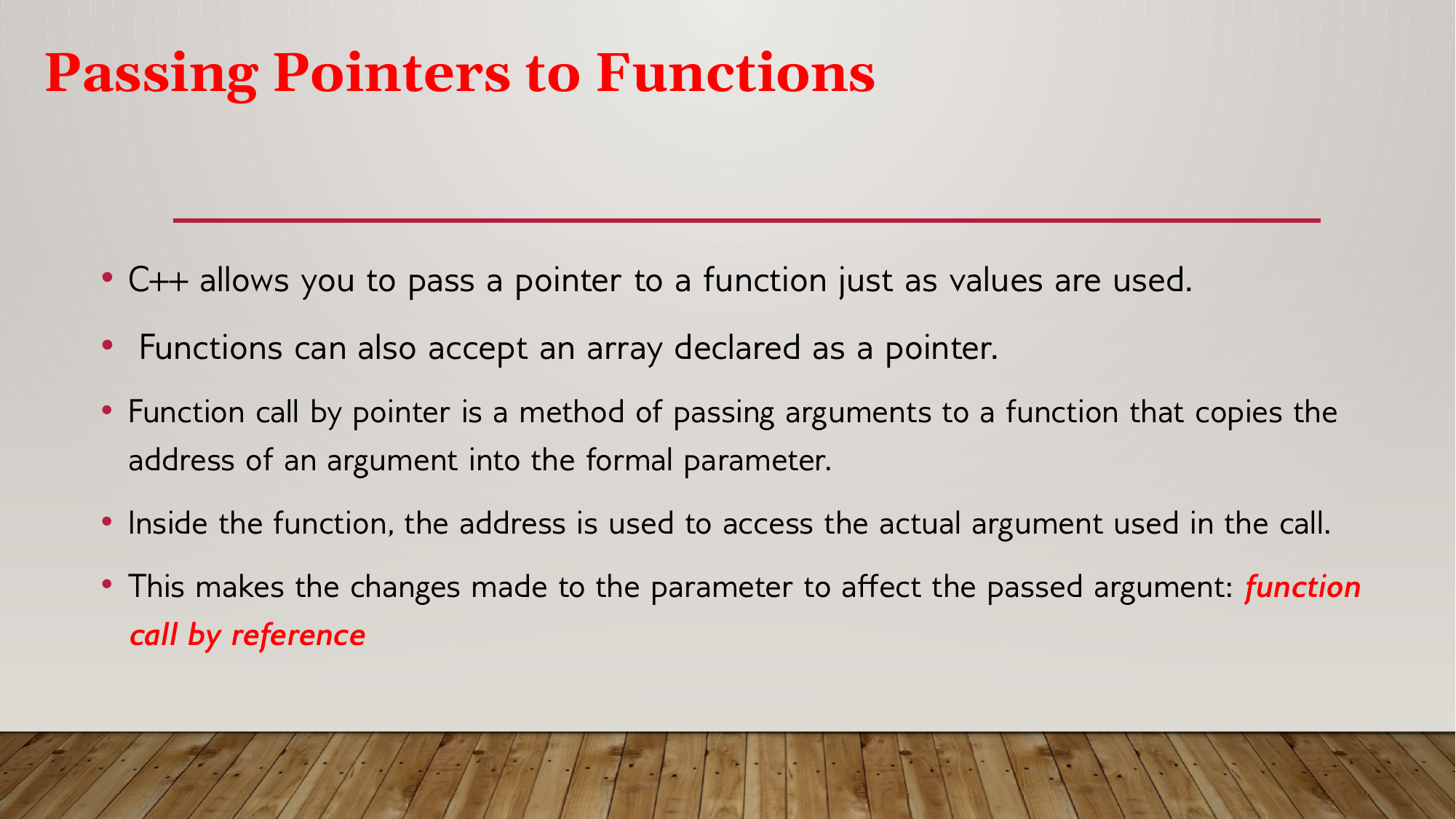

# Passing Pointers to Functions

C++ allows you to pass a pointer to a function just as values are used.
 Functions can also accept an array declared as a pointer.
Function call by pointer is a method of passing arguments to a function that copies the address of an argument into the formal parameter.
Inside the function, the address is used to access the actual argument used in the call.
This makes the changes made to the parameter to affect the passed argument: function call by reference